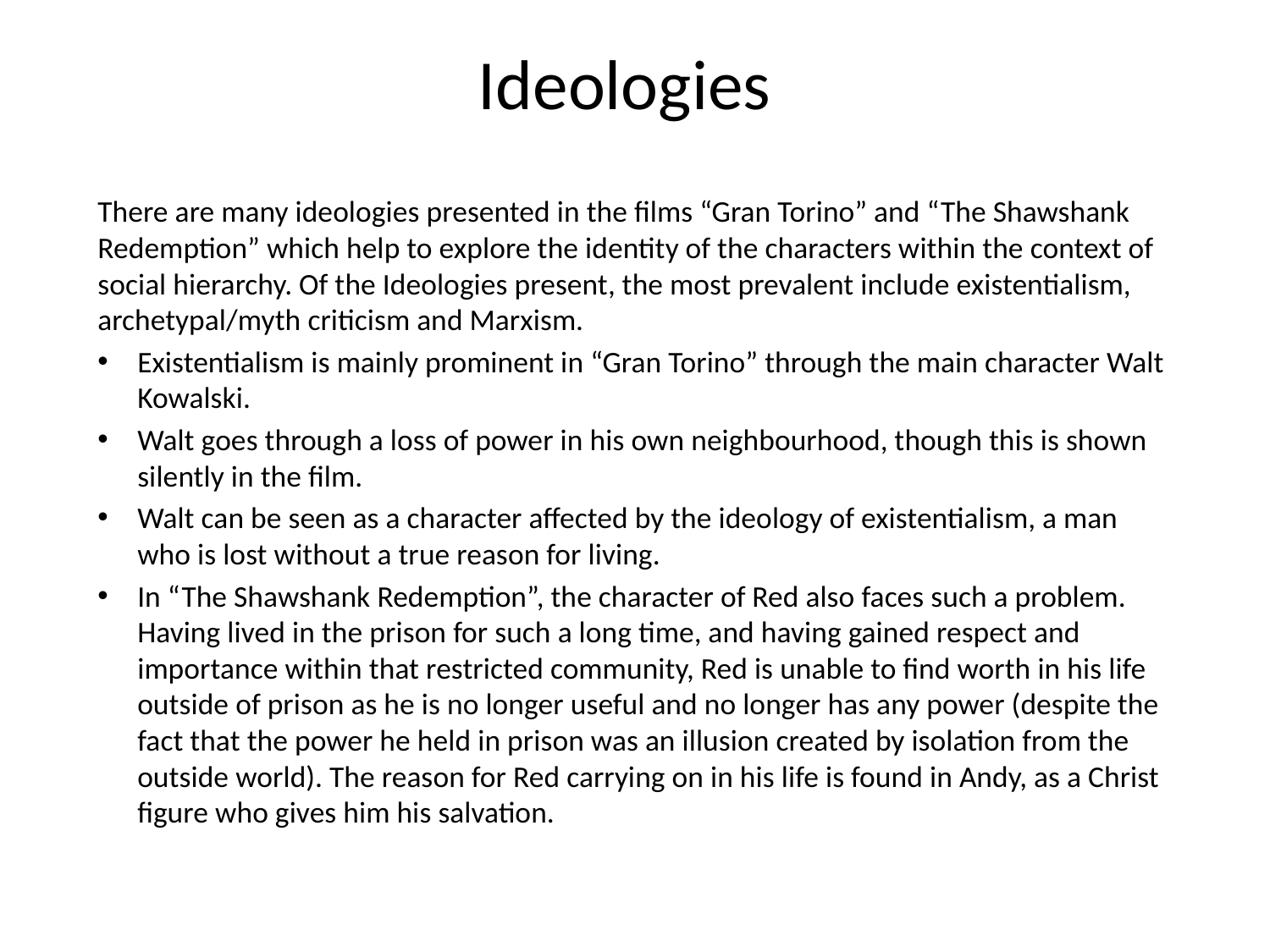

# Ideologies
There are many ideologies presented in the films “Gran Torino” and “The Shawshank Redemption” which help to explore the identity of the characters within the context of social hierarchy. Of the Ideologies present, the most prevalent include existentialism, archetypal/myth criticism and Marxism.
Existentialism is mainly prominent in “Gran Torino” through the main character Walt Kowalski.
Walt goes through a loss of power in his own neighbourhood, though this is shown silently in the film.
Walt can be seen as a character affected by the ideology of existentialism, a man who is lost without a true reason for living.
In “The Shawshank Redemption”, the character of Red also faces such a problem. Having lived in the prison for such a long time, and having gained respect and importance within that restricted community, Red is unable to find worth in his life outside of prison as he is no longer useful and no longer has any power (despite the fact that the power he held in prison was an illusion created by isolation from the outside world). The reason for Red carrying on in his life is found in Andy, as a Christ figure who gives him his salvation.